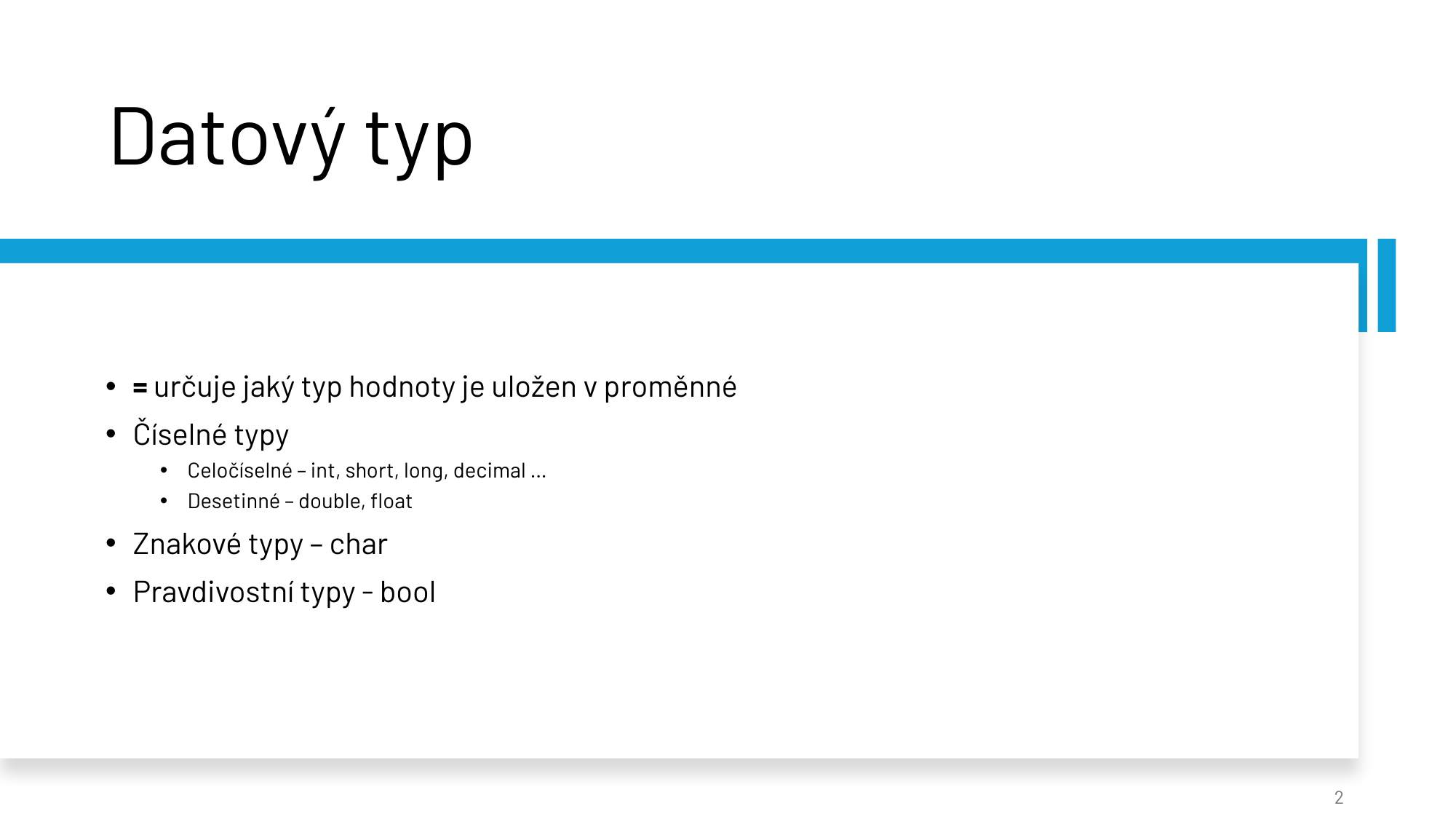

# Datový typ

= určuje jaký typ hodnoty je uložen v proměnné
Číselné typy
Celočíselné – int, short, long, decimal …
Desetinné – double, float
Znakové typy – char
Pravdivostní typy - bool

2